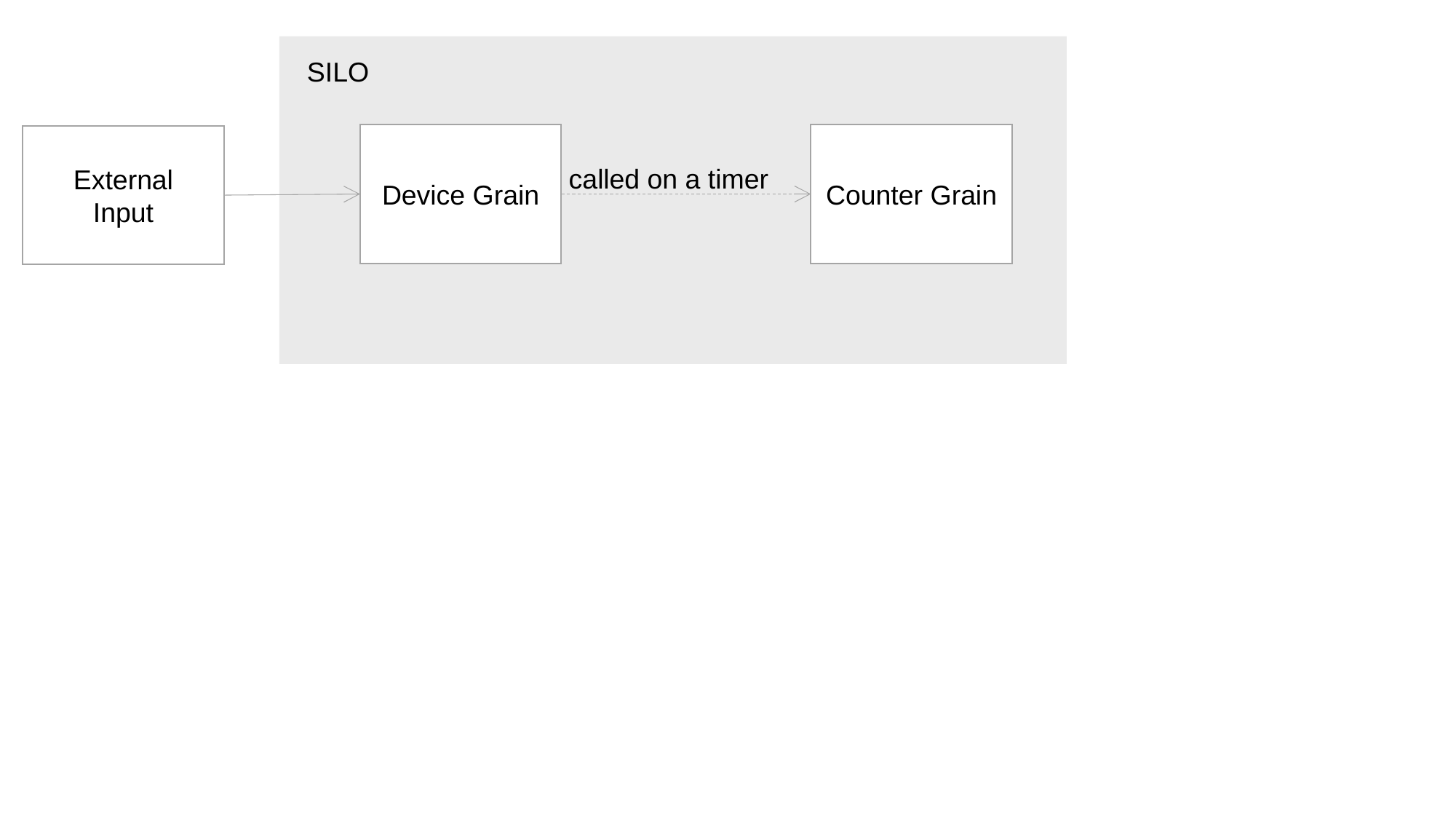

SILO
Counter Grain
Device Grain
External
Input
called on a timer